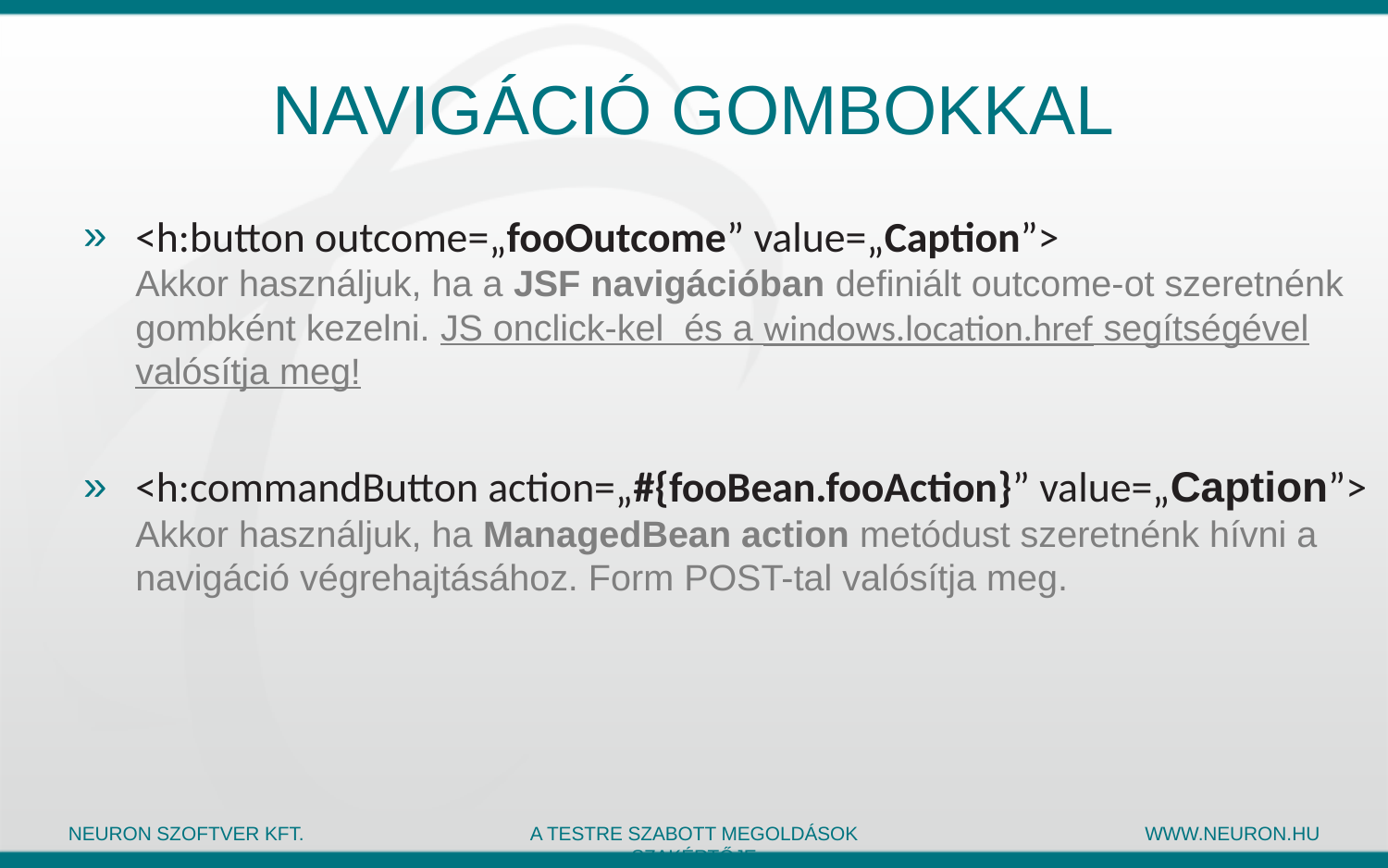

# Navigáció Gombokkal
<h:button outcome=„fooOutcome” value=„Caption”>
Akkor használjuk, ha a JSF navigációban definiált outcome-ot szeretnénk gombként kezelni. JS onclick-kel  és a windows.location.href segítségével valósítja meg!

<h:commandButton action=„#{fooBean.fooAction}” value=„Caption”>
Akkor használjuk, ha ManagedBean action metódust szeretnénk hívni a navigáció végrehajtásához. Form POST-tal valósítja meg.